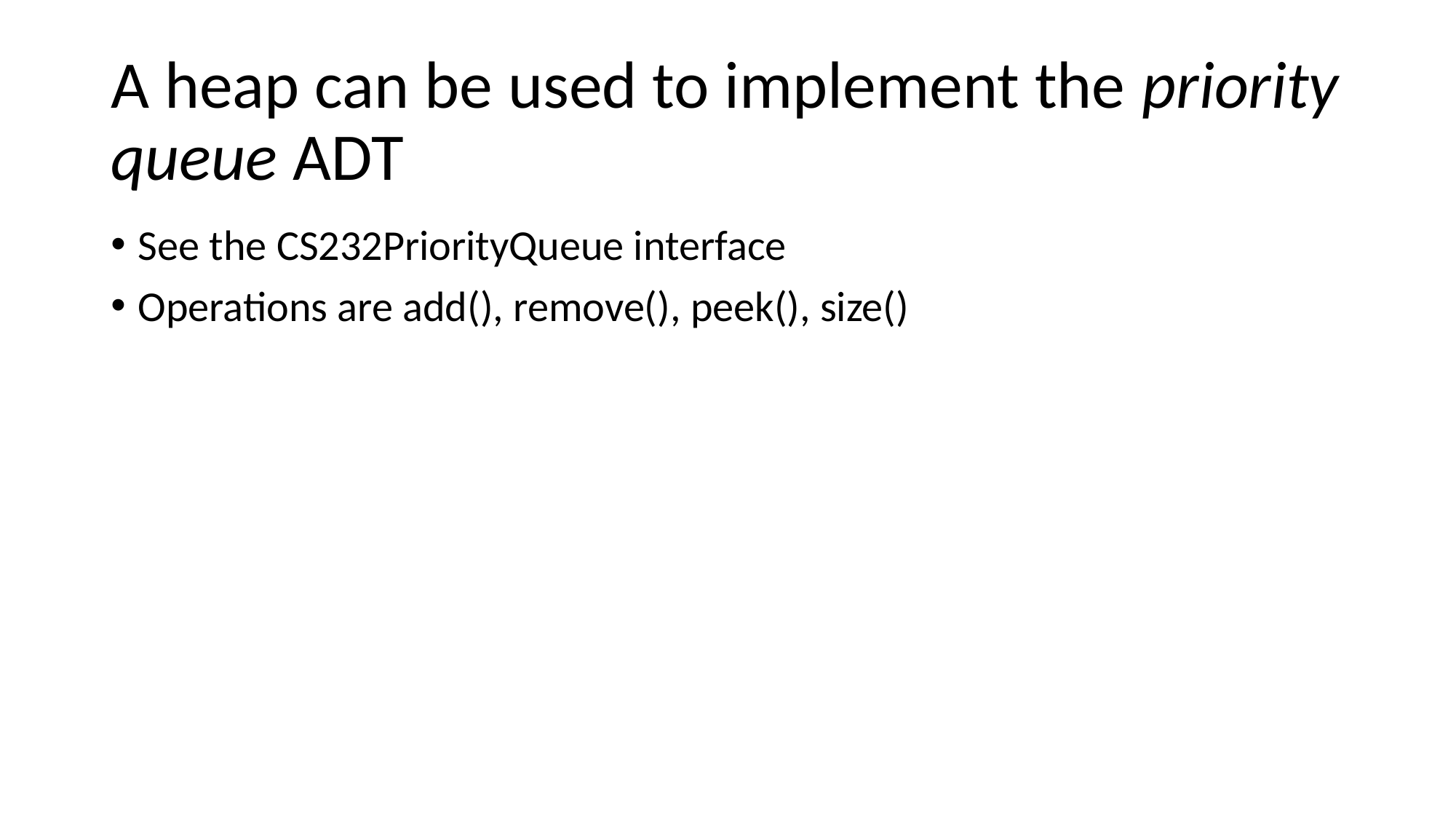

# A heap can be used to implement the priority queue ADT
See the CS232PriorityQueue interface
Operations are add(), remove(), peek(), size()